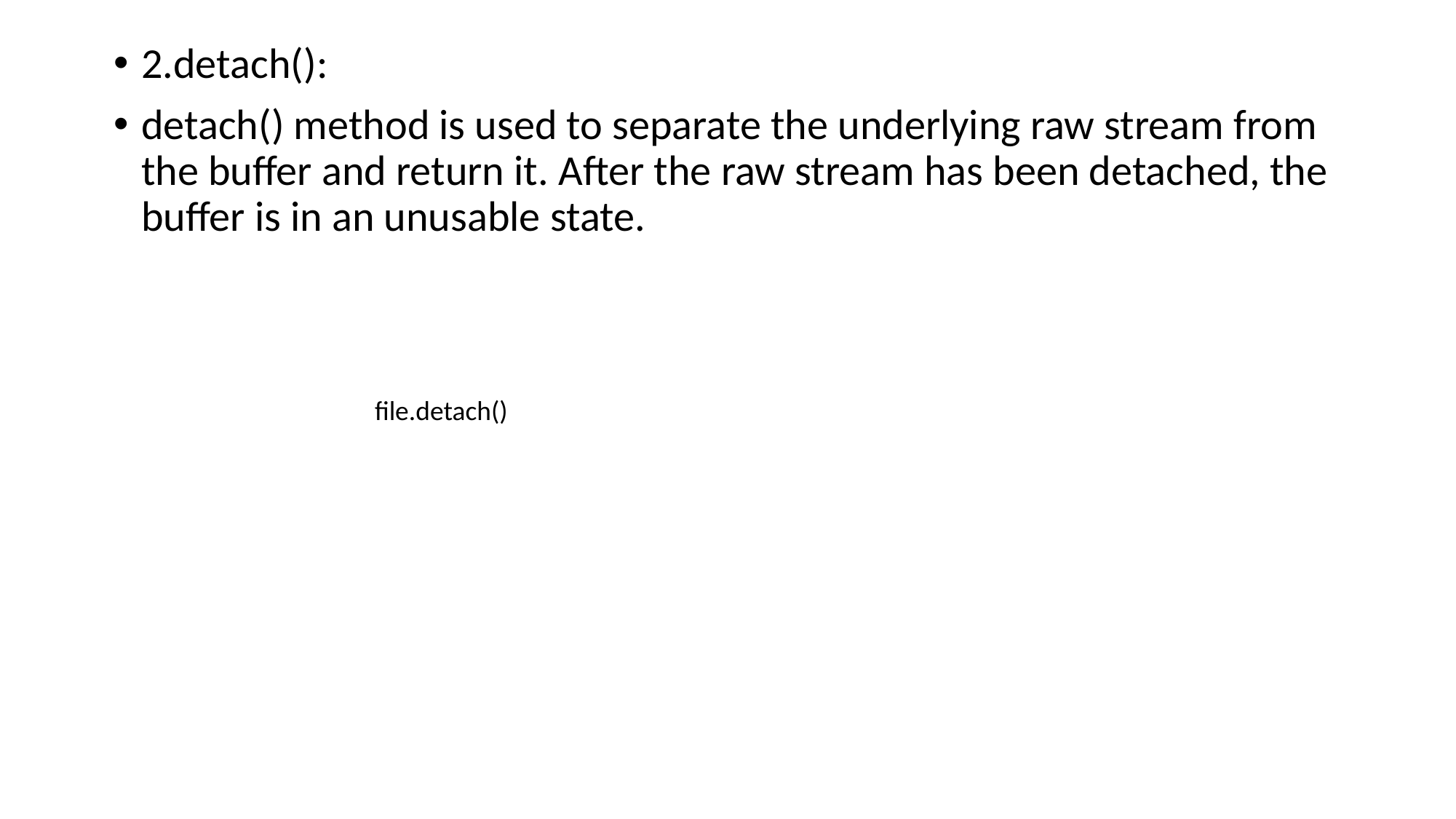

2.detach():
detach() method is used to separate the underlying raw stream from the buffer and return it. After the raw stream has been detached, the buffer is in an unusable state.
file.detach()